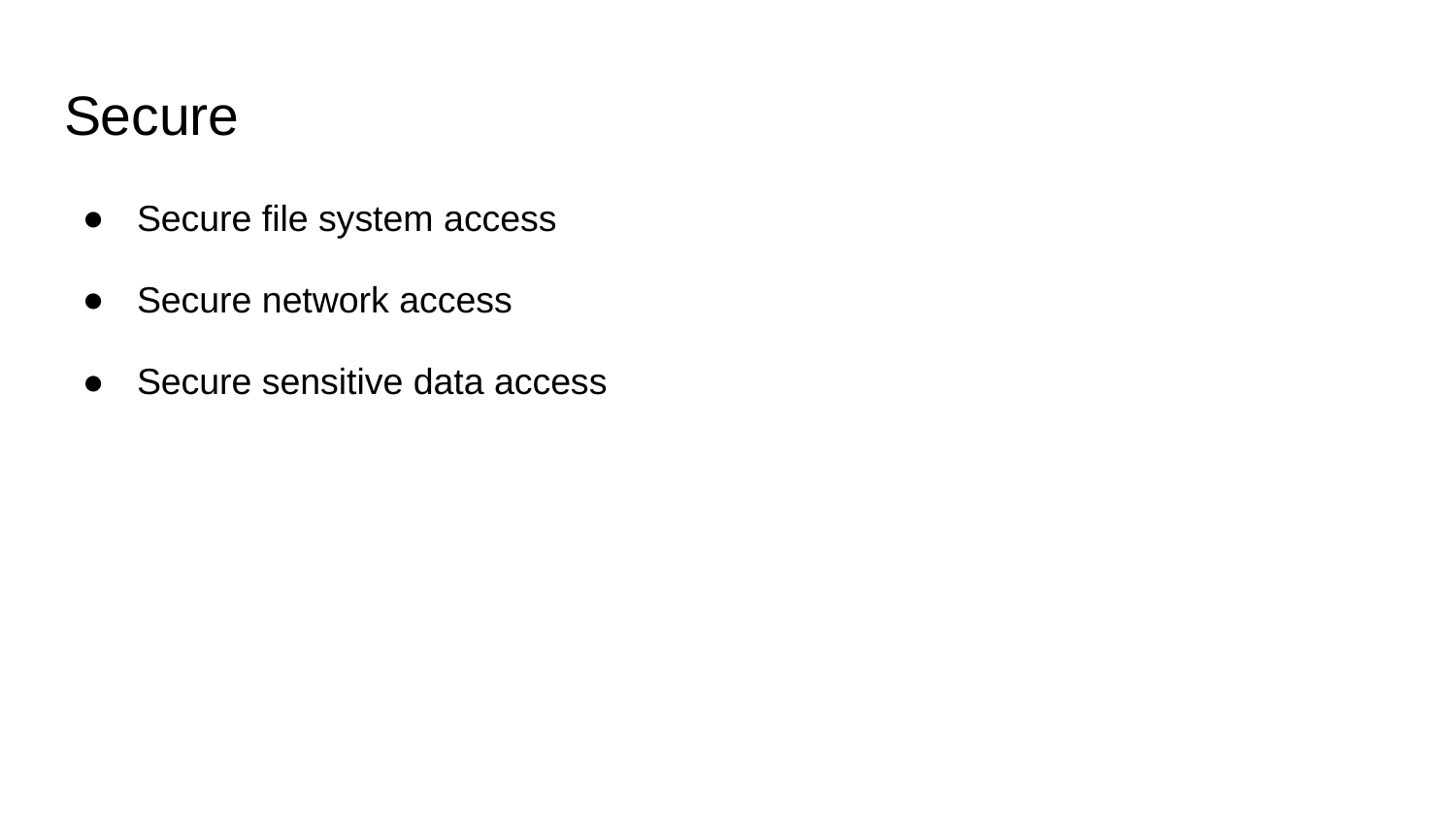

# Secure

Secure file system access

Secure network access

Secure sensitive data access